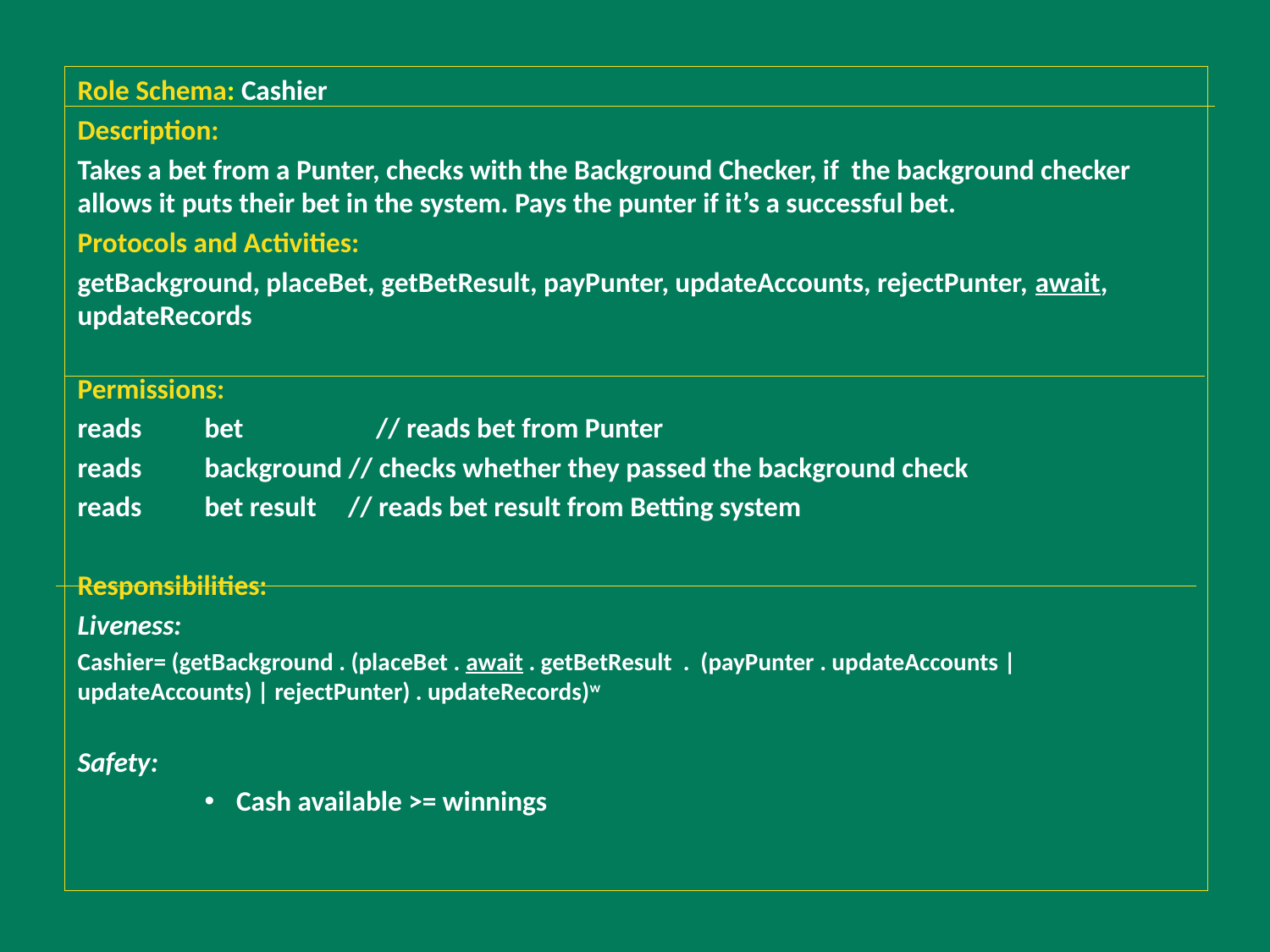

Role Schema: Cashier
Description:
Takes a bet from a Punter, checks with the Background Checker, if  the background checker allows it puts their bet in the system. Pays the punter if it’s a successful bet.
Protocols and Activities:
getBackground, placeBet, getBetResult, payPunter, updateAccounts, rejectPunter, await, updateRecords
Permissions:
reads	bet	       // reads bet from Punter
reads	background // checks whether they passed the background check
reads 	bet result     // reads bet result from Betting system

Responsibilities:
Liveness:
Cashier= (getBackground . (placeBet . await . getBetResult  .  (payPunter . updateAccounts | updateAccounts) | rejectPunter) . updateRecords)w

Safety:
Cash available >= winnings